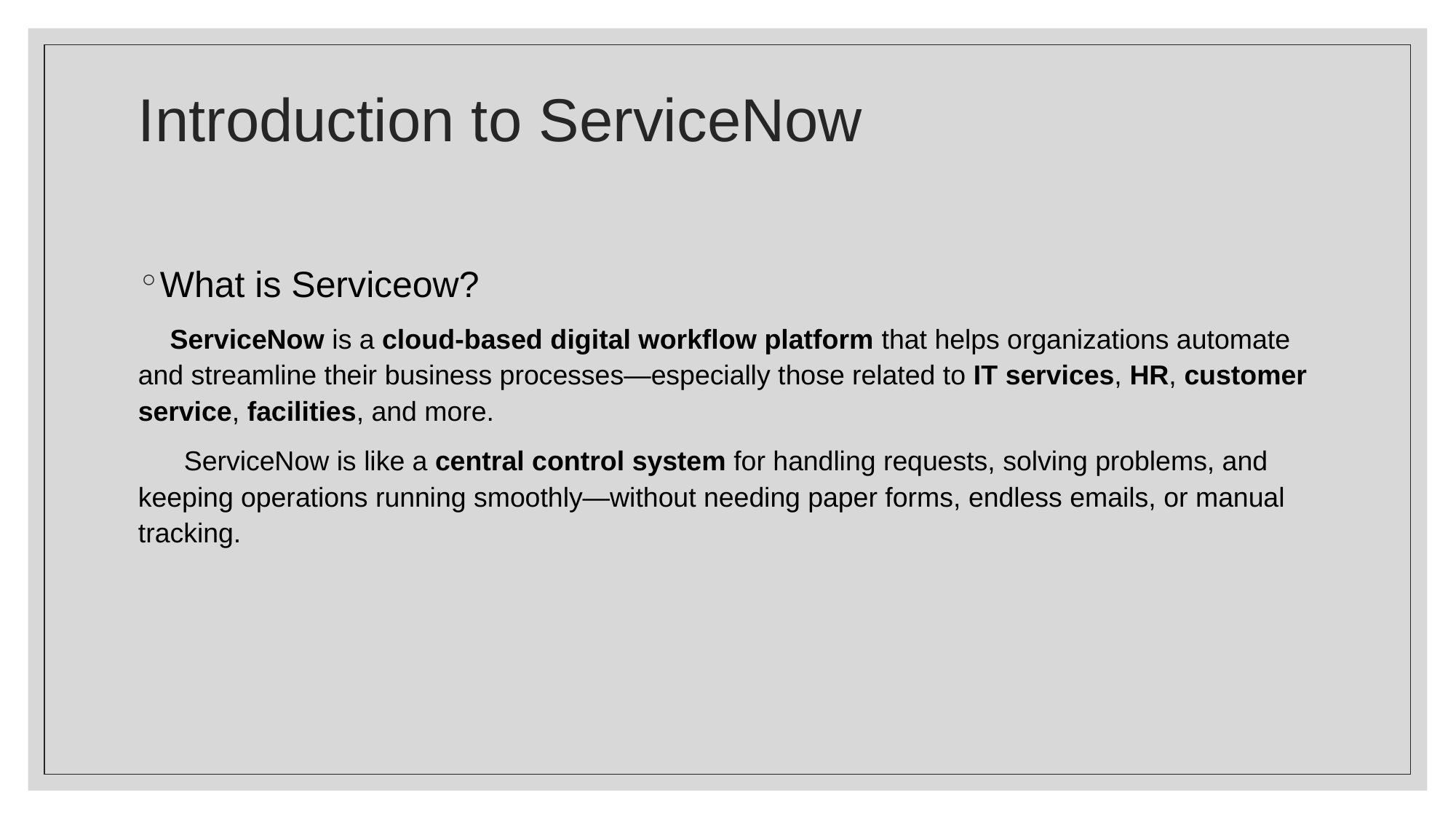

# Introduction to ServiceNow
What is Serviceow?
     ServiceNow is a cloud-based digital workflow platform that helps organizations automate and streamline their business processes—especially those related to IT services, HR, customer service, facilities, and more.
      ServiceNow is like a central control system for handling requests, solving problems, and keeping operations running smoothly—without needing paper forms, endless emails, or manual tracking.